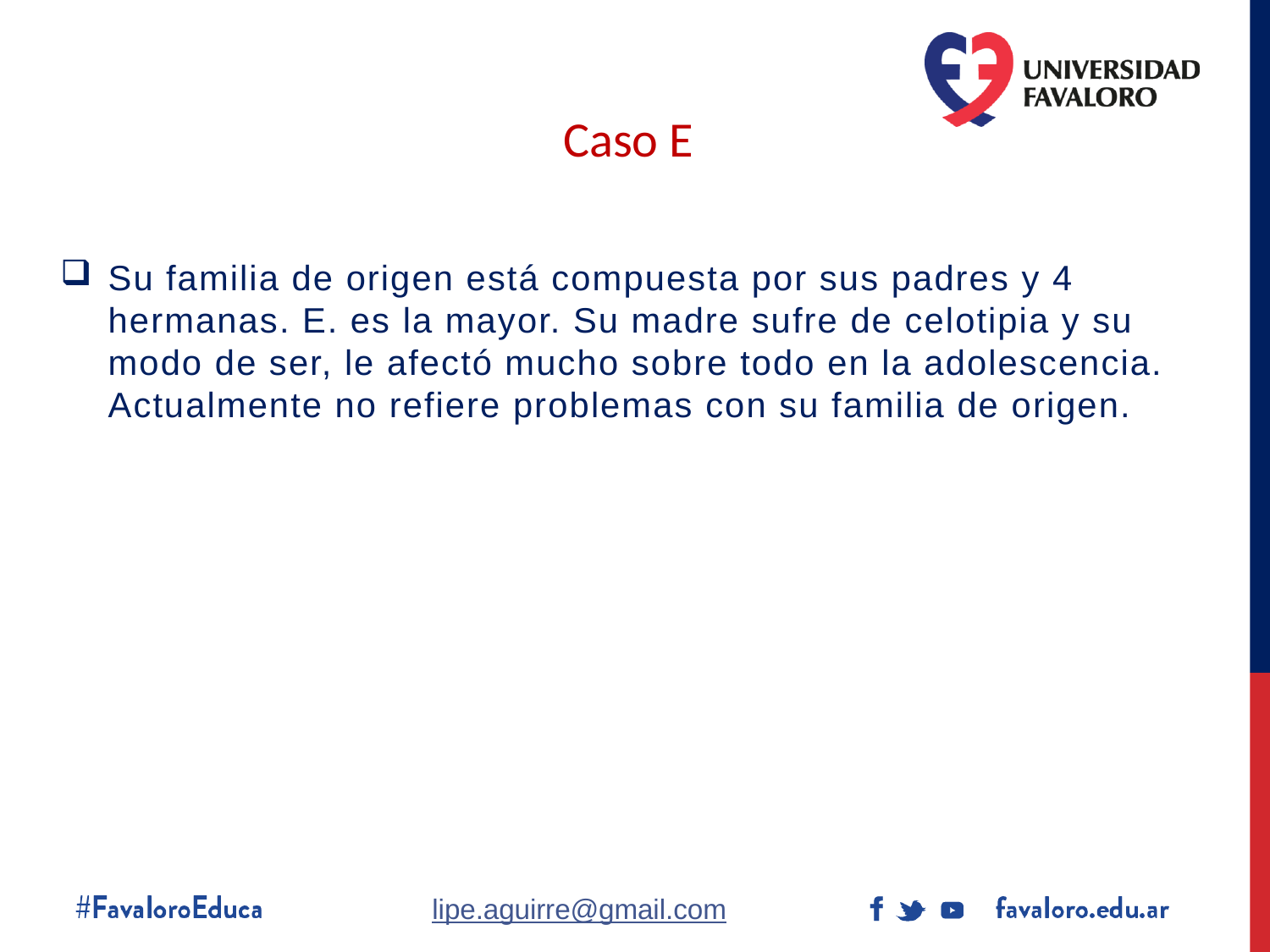

# Caso E
Su familia de origen está compuesta por sus padres y 4 hermanas. E. es la mayor. Su madre sufre de celotipia y su modo de ser, le afectó mucho sobre todo en la adolescencia. Actualmente no refiere problemas con su familia de origen.
lipe.aguirre@gmail.com